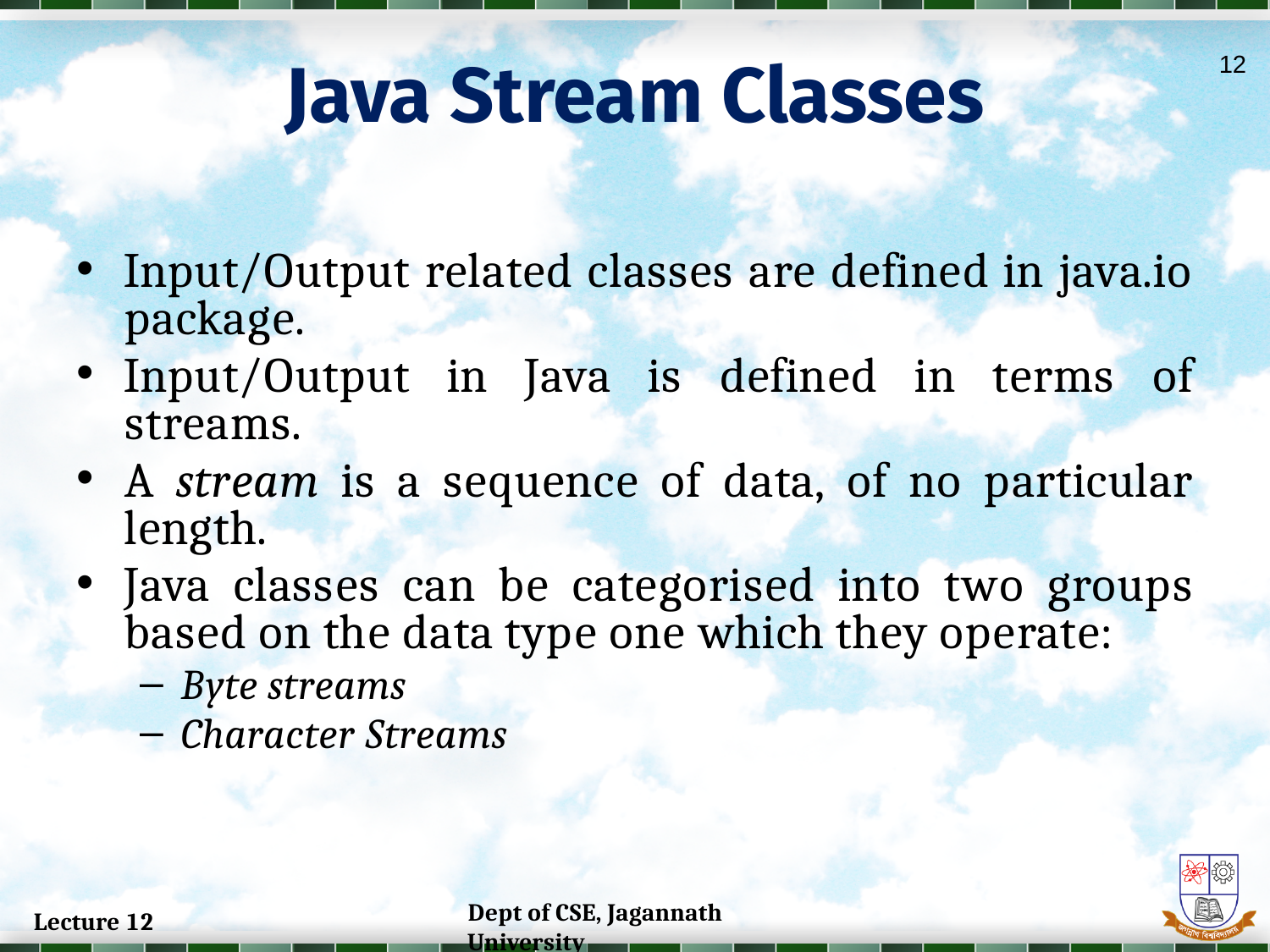

# Java Stream Classes
12
Input/Output related classes are defined in java.io package.
Input/Output in Java is defined in terms of streams.
A stream is a sequence of data, of no particular length.
Java classes can be categorised into two groups based on the data type one which they operate:
Byte streams
Character Streams

Dept of CSE, Jagannath University